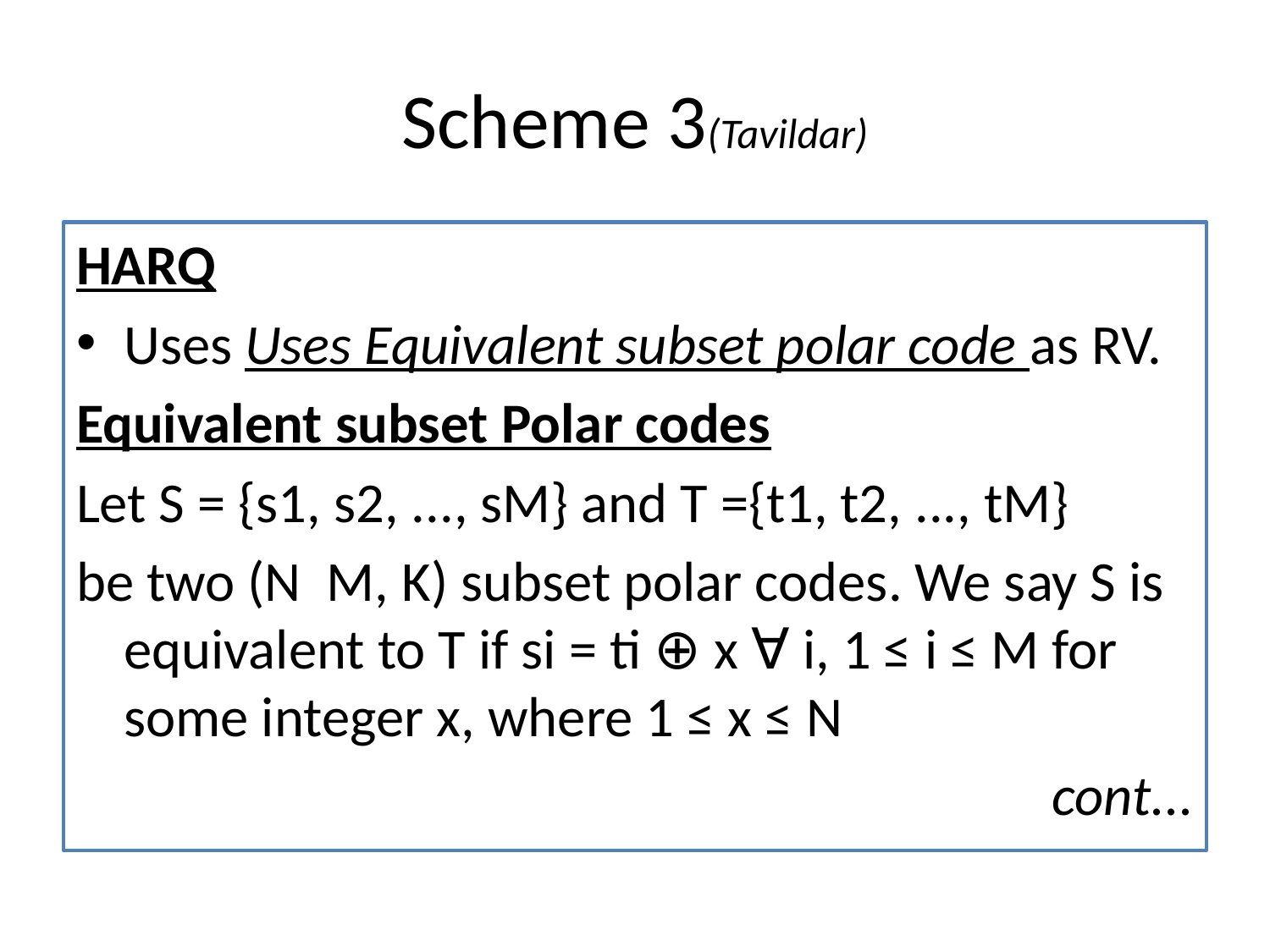

# Scheme 3(Tavildar)
HARQ
Uses Uses Equivalent subset polar code as RV.
Equivalent subset Polar codes
Let S = {s1, s2, ..., sM} and T ={t1, t2, ..., tM}
be two (N  M, K) subset polar codes. We say S is equivalent to T if si = ti ⊕ x ∀ i, 1 ≤ i ≤ M for some integer x, where 1 ≤ x ≤ N
							cont...